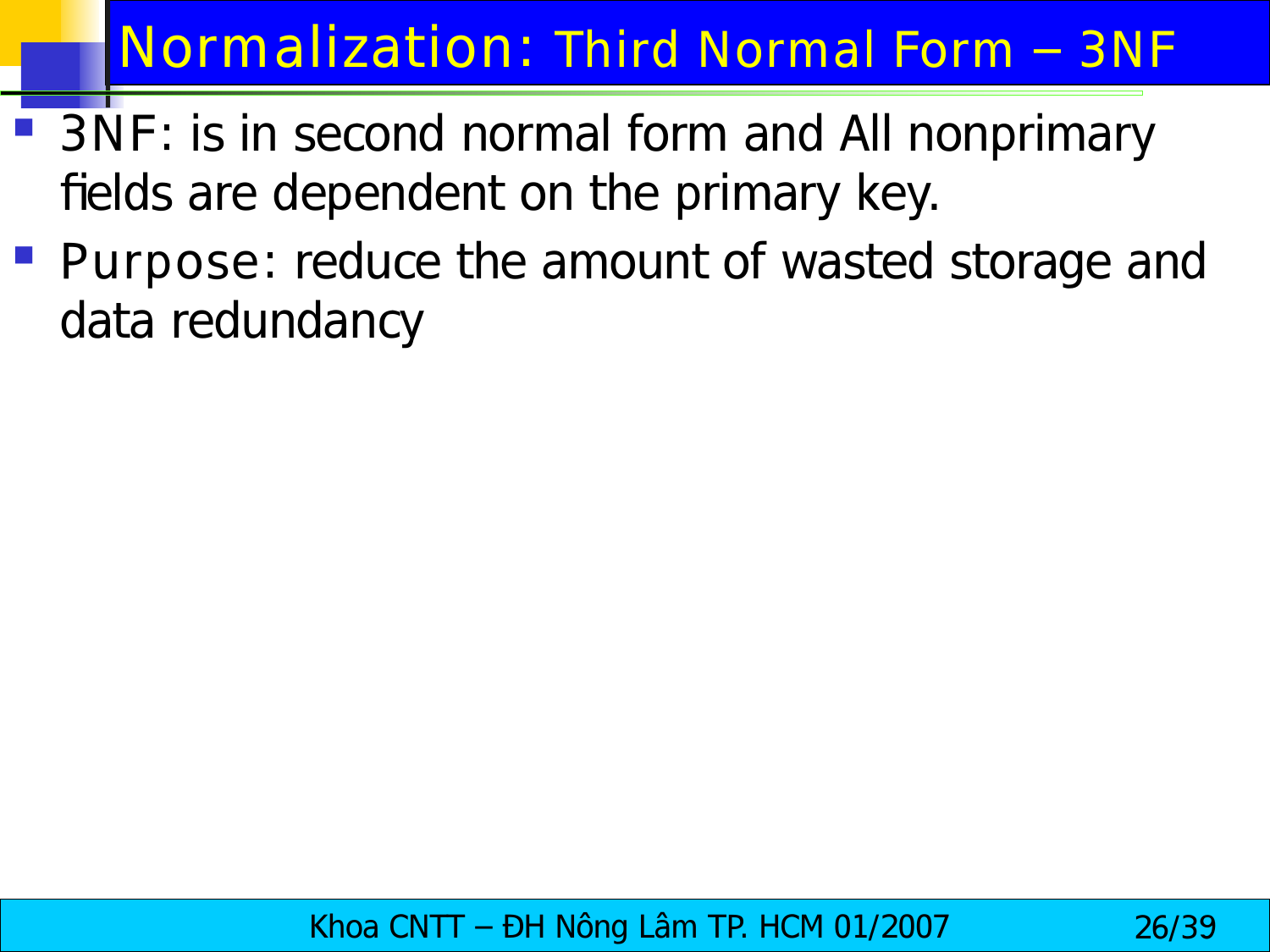

# Normalization: Third Normal Form – 3NF
3NF: is in second normal form and All nonprimary fields are dependent on the primary key.
Purpose: reduce the amount of wasted storage and data redundancy